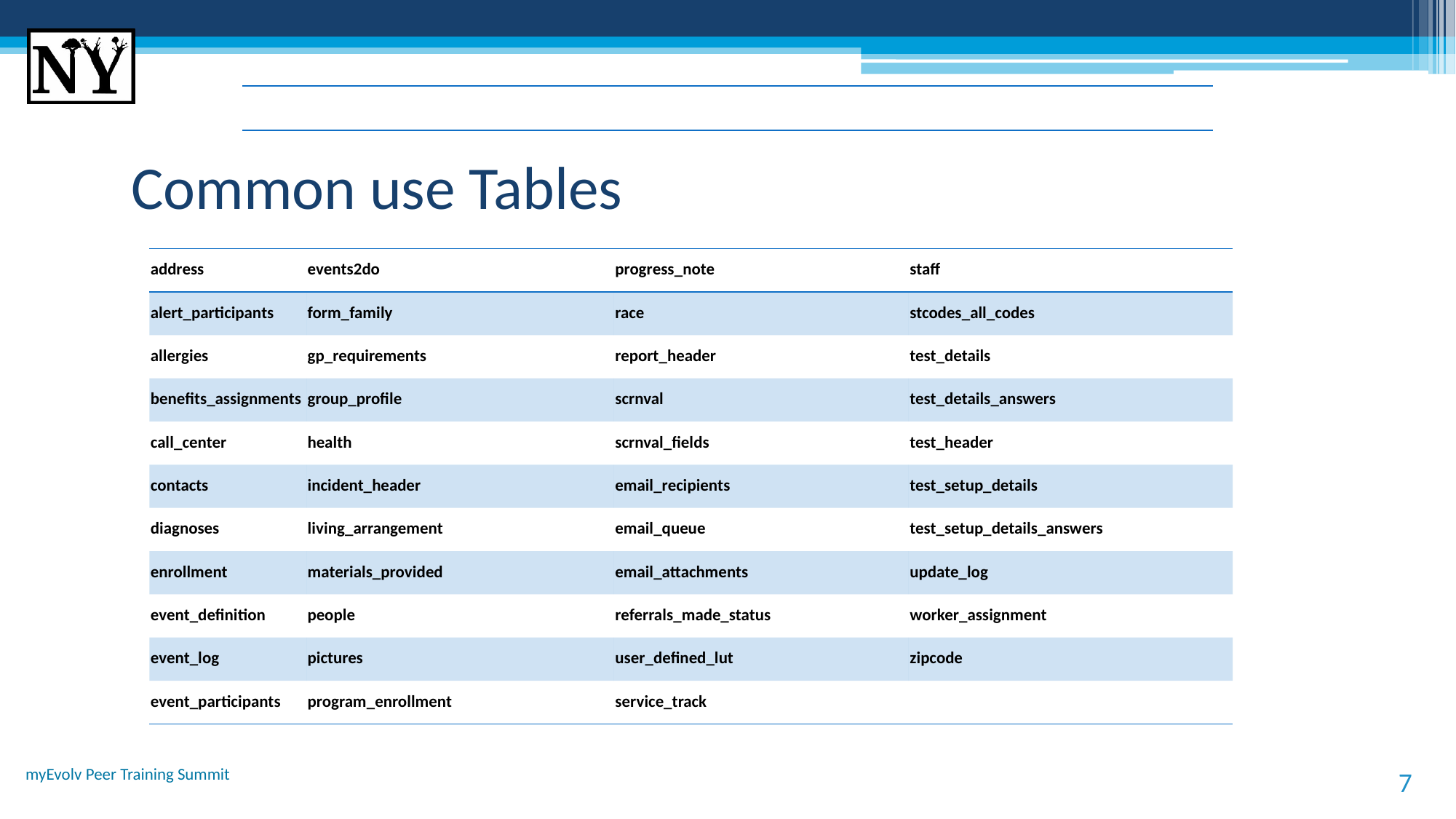

|  |
| --- |
# Common use Tables
| address | events2do | progress\_note | staff |
| --- | --- | --- | --- |
| alert\_participants | form\_family | race | stcodes\_all\_codes |
| allergies | gp\_requirements | report\_header | test\_details |
| benefits\_assignments | group\_profile | scrnval | test\_details\_answers |
| call\_center | health | scrnval\_fields | test\_header |
| contacts | incident\_header | email\_recipients | test\_setup\_details |
| diagnoses | living\_arrangement | email\_queue | test\_setup\_details\_answers |
| enrollment | materials\_provided | email\_attachments | update\_log |
| event\_definition | people | referrals\_made\_status | worker\_assignment |
| event\_log | pictures | user\_defined\_lut | zipcode |
| event\_participants | program\_enrollment | service\_track |  |
myEvolv Peer Training Summit
7